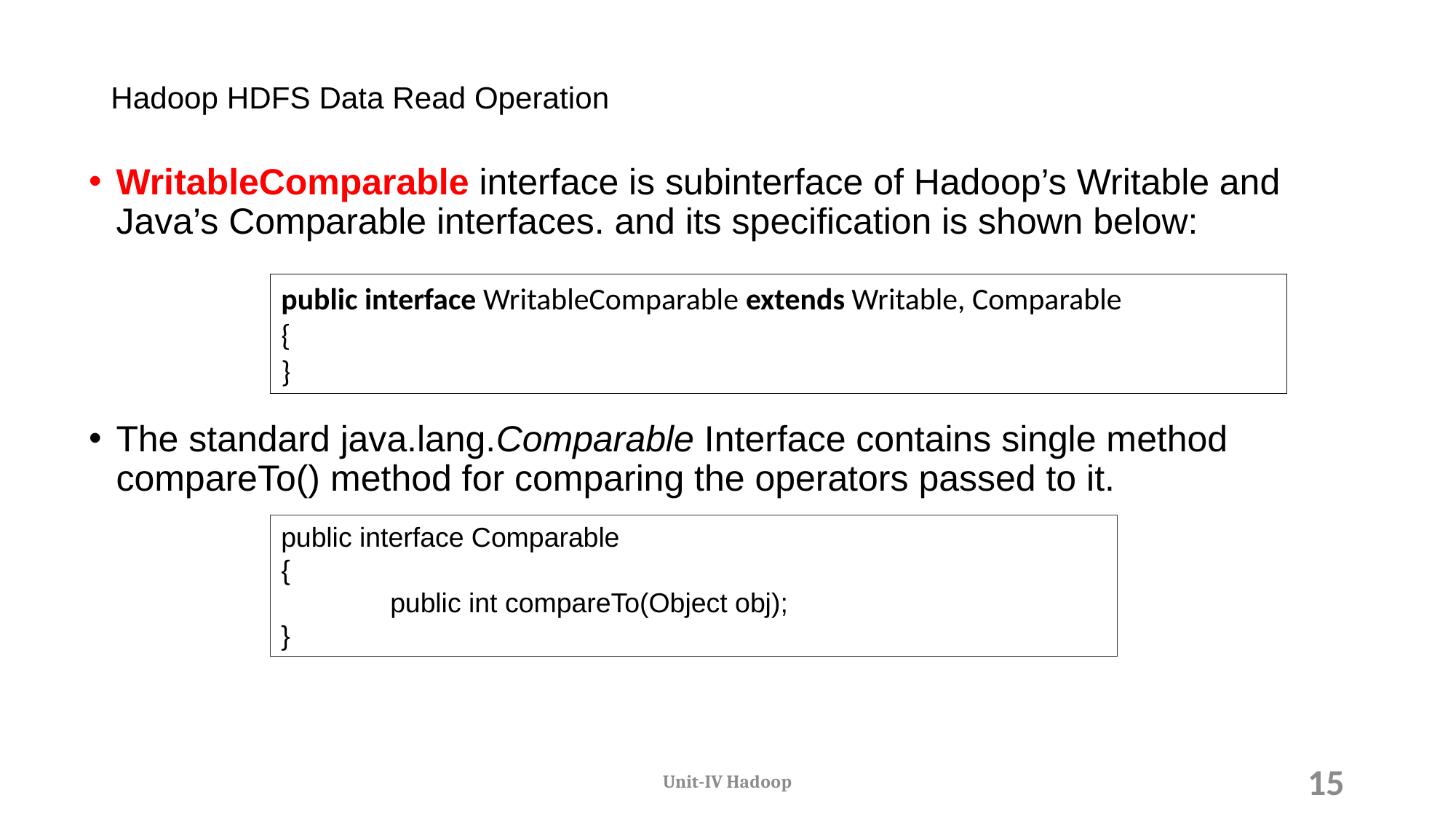

# Hadoop HDFS Data Read Operation
WritableComparable interface is subinterface of Hadoop’s Writable and Java’s Comparable interfaces. and its specification is shown below:

The standard java.lang.Comparable Interface contains single method compareTo() method for comparing the operators passed to it.

public interface WritableComparable extends Writable, Comparable
{
}
public interface Comparable
{
	public int compareTo(Object obj);
}
Unit-IV Hadoop
15